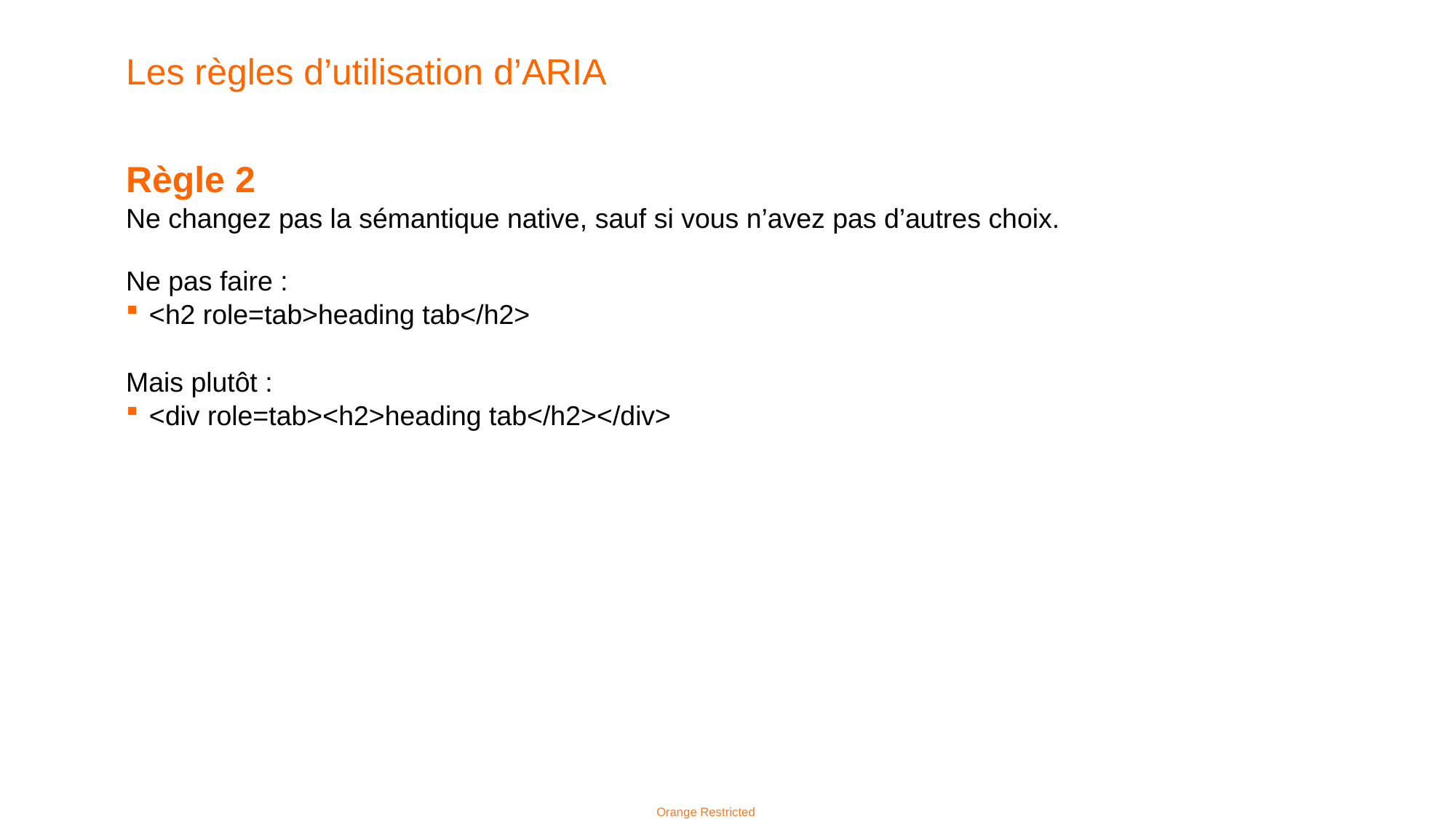

# Les règles d’utilisation d’ARIA
Règle 2
Ne changez pas la sémantique native, sauf si vous n’avez pas d’autres choix.

Ne pas faire :
<h2 role=tab>heading tab</h2>

Mais plutôt :
<div role=tab><h2>heading tab</h2></div>